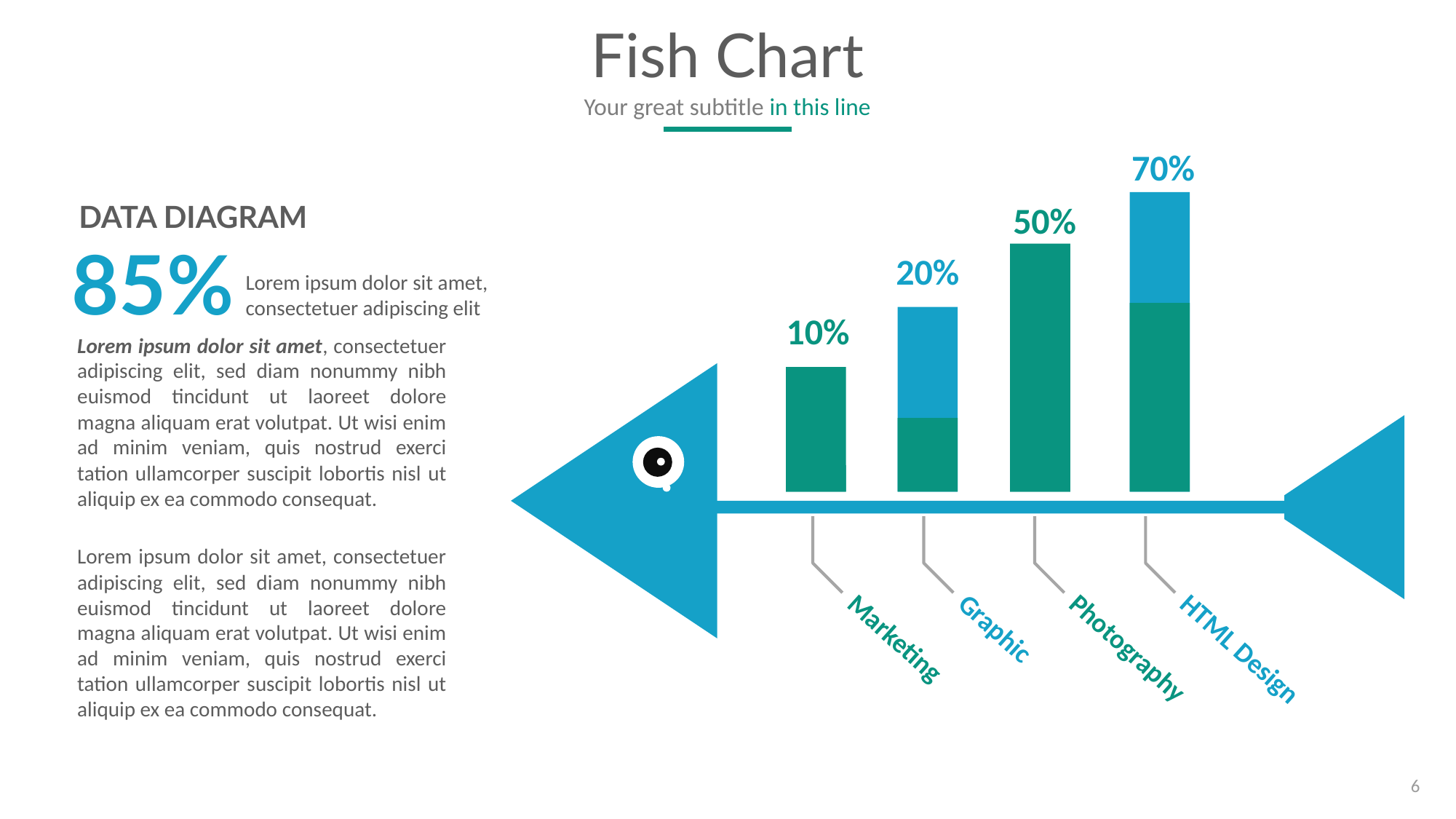

# Fish Chart
Your great subtitle in this line
70%

50%

20%

10%

Marketing
Graphic
Photography
HTML Design
DATA DIAGRAM
85%
Lorem ipsum dolor sit amet, consectetuer adipiscing elit
Lorem ipsum dolor sit amet, consectetuer adipiscing elit, sed diam nonummy nibh euismod tincidunt ut laoreet dolore magna aliquam erat volutpat. Ut wisi enim ad minim veniam, quis nostrud exerci tation ullamcorper suscipit lobortis nisl ut aliquip ex ea commodo consequat.
Lorem ipsum dolor sit amet, consectetuer adipiscing elit, sed diam nonummy nibh euismod tincidunt ut laoreet dolore magna aliquam erat volutpat. Ut wisi enim ad minim veniam, quis nostrud exerci tation ullamcorper suscipit lobortis nisl ut aliquip ex ea commodo consequat.
6